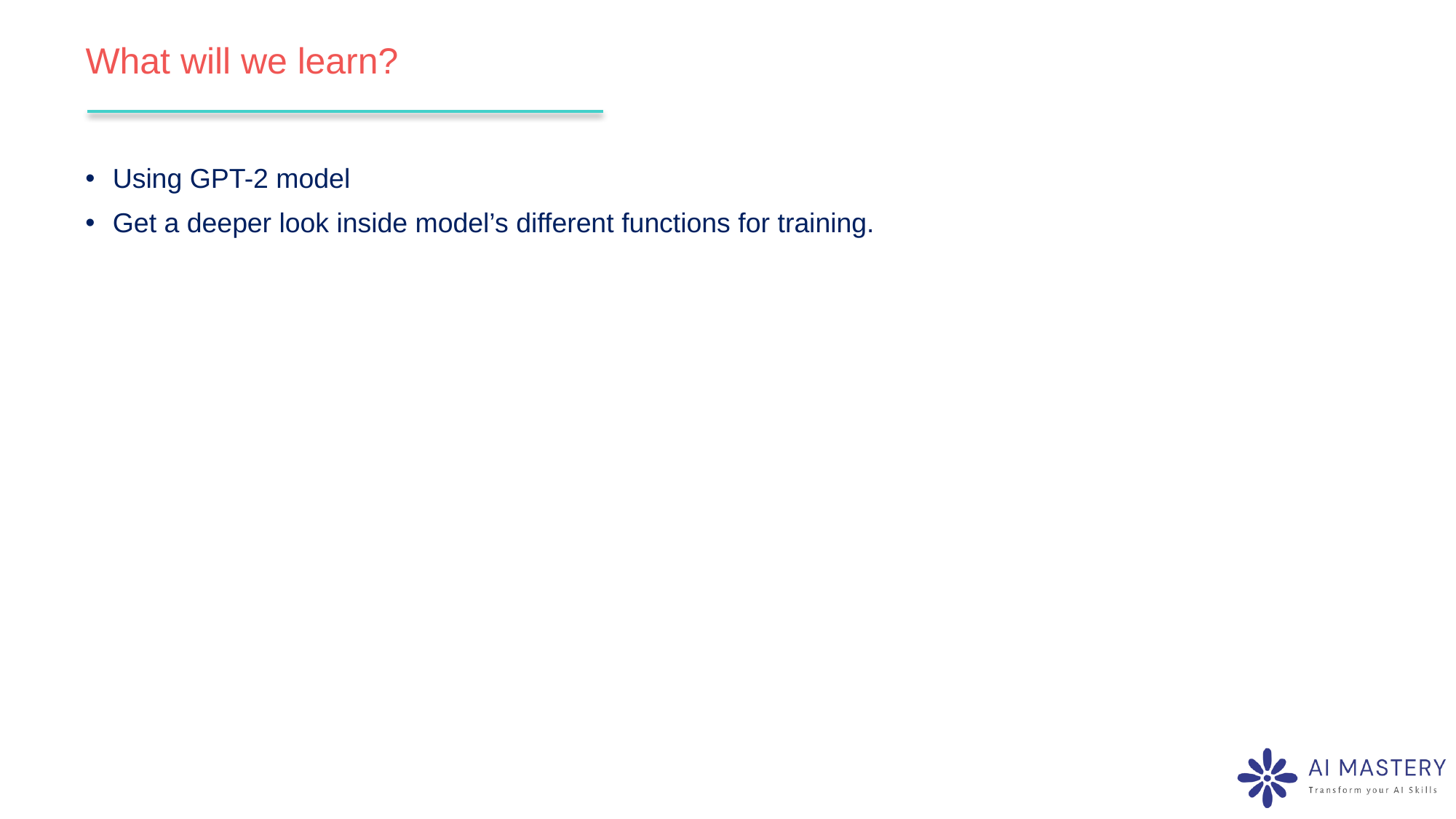

# What will we learn?
Using GPT-2 model
Get a deeper look inside model’s different functions for training.